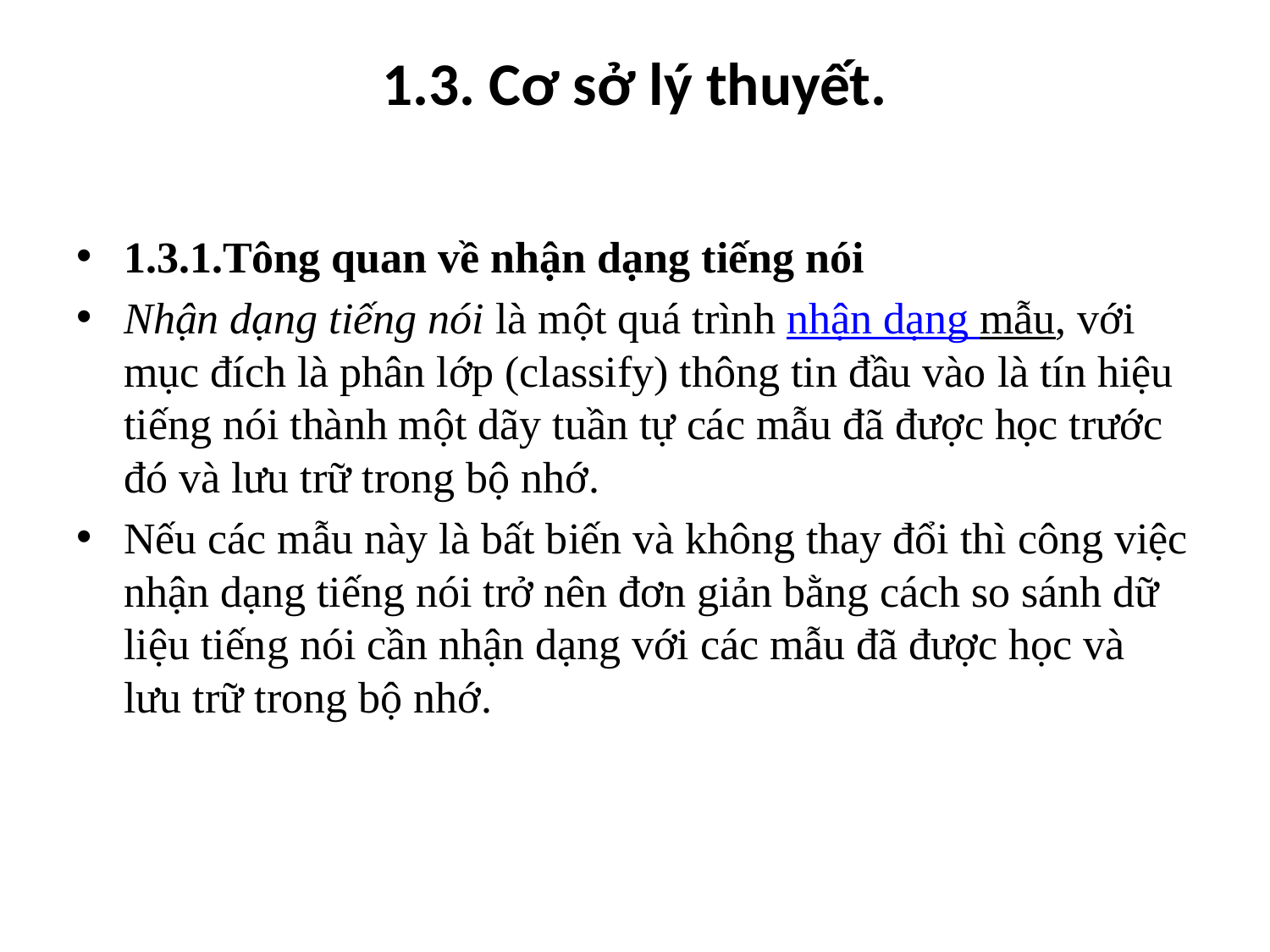

# 1.3. Cơ sở lý thuyết.
1.3.1.Tông quan về nhận dạng tiếng nói
Nhận dạng tiếng nói là một quá trình nhận dạng mẫu, với mục đích là phân lớp (classify) thông tin đầu vào là tín hiệu tiếng nói thành một dãy tuần tự các mẫu đã được học trước đó và lưu trữ trong bộ nhớ.
Nếu các mẫu này là bất biến và không thay đổi thì công việc nhận dạng tiếng nói trở nên đơn giản bằng cách so sánh dữ liệu tiếng nói cần nhận dạng với các mẫu đã được học và lưu trữ trong bộ nhớ.